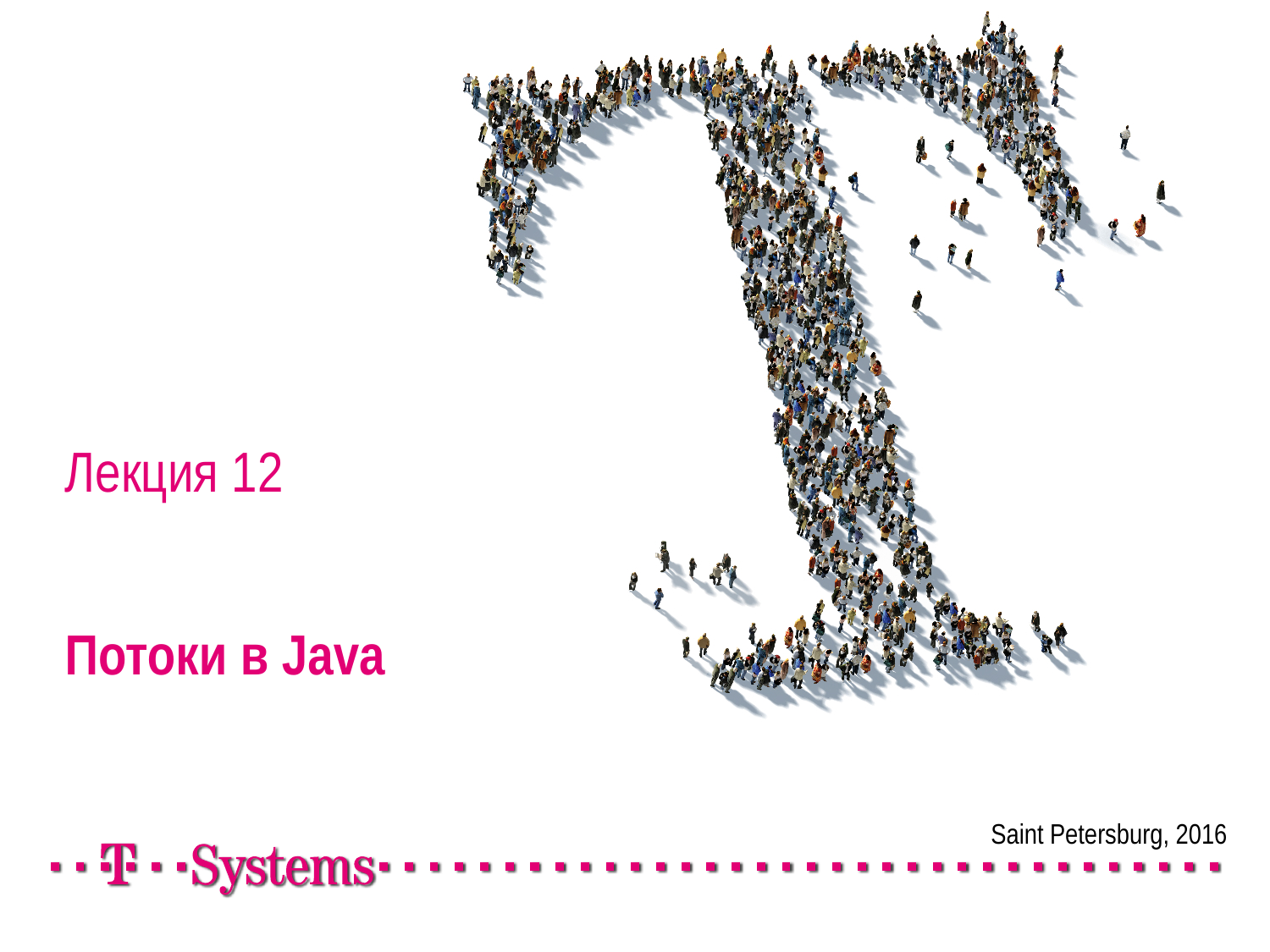

# Лекция 12 Потоки в Java
Saint Petersburg, 2016